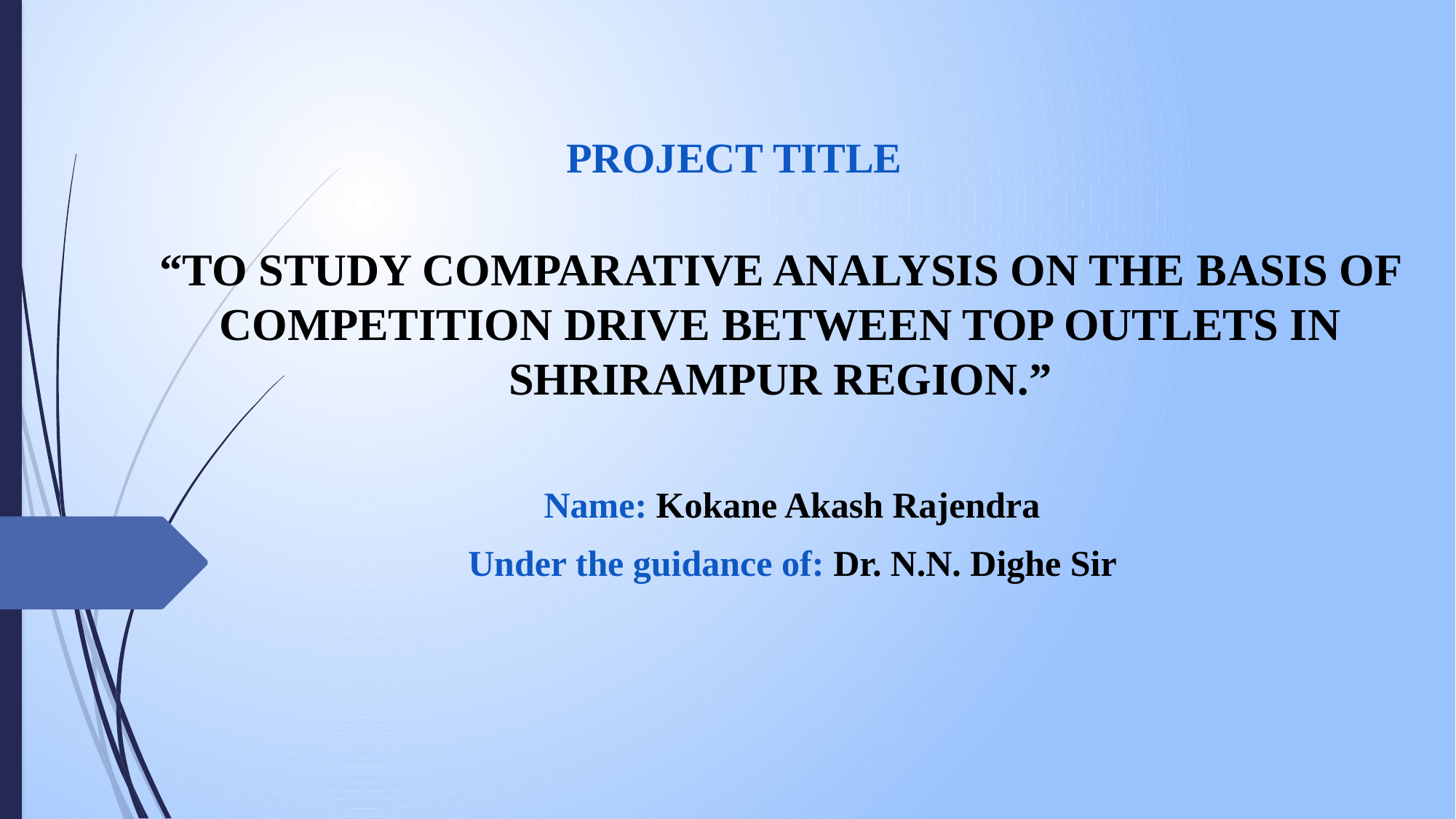

PROJECT TITLE
# “TO STUDY COMPARATIVE ANALYSIS ON THE BASIS OF COMPETITION DRIVE BETWEEN TOP OUTLETS IN SHRIRAMPUR REGION.”
Name: Kokane Akash Rajendra
Under the guidance of: Dr. N.N. Dighe Sir